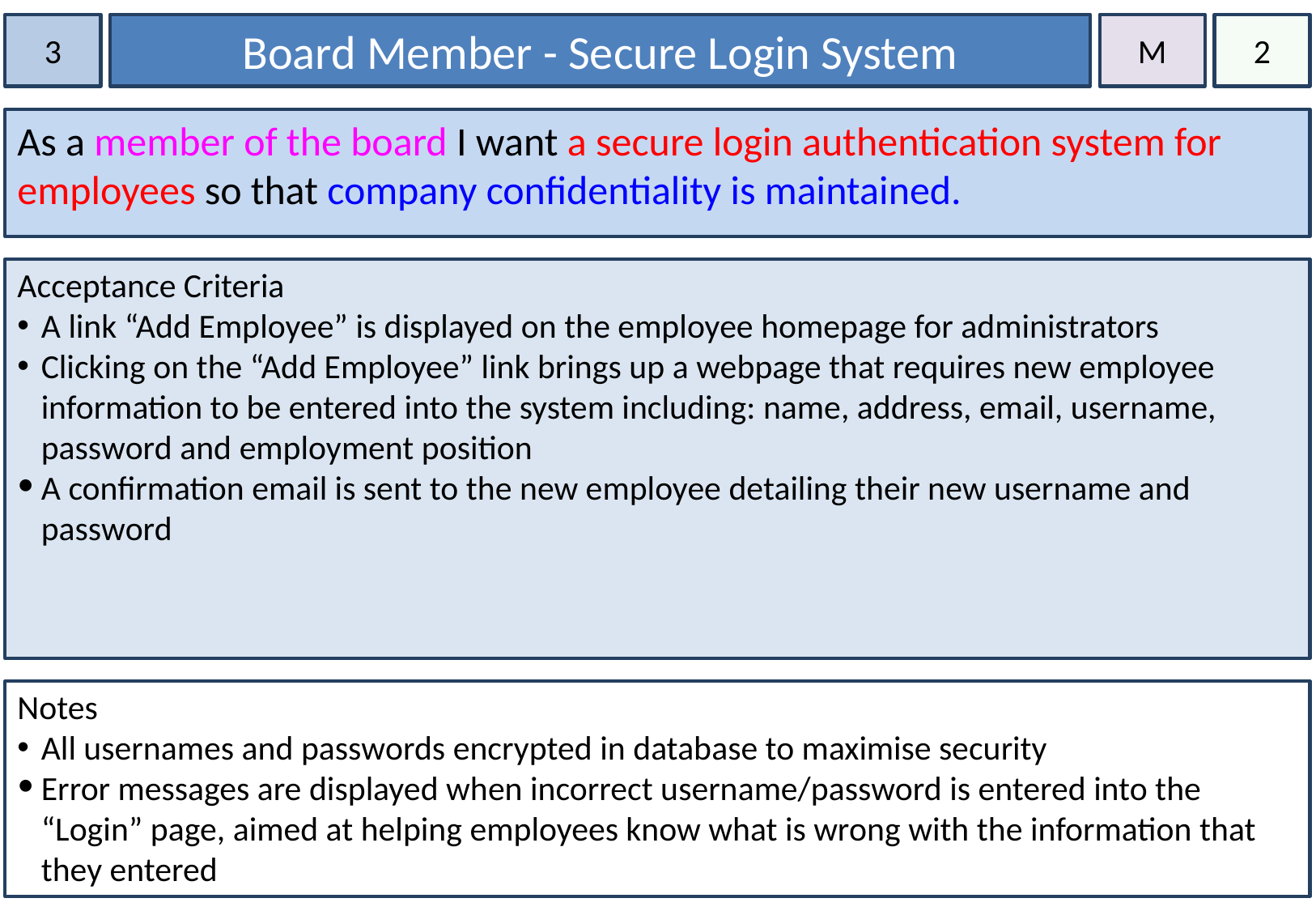

3
Board Member - Secure Login System
M
2
As a member of the board I want a secure login authentication system for employees so that company confidentiality is maintained.

Acceptance Criteria
A link “Add Employee” is displayed on the employee homepage for administrators
Clicking on the “Add Employee” link brings up a webpage that requires new employee information to be entered into the system including: name, address, email, username, password and employment position
A confirmation email is sent to the new employee detailing their new username and password
Notes
All usernames and passwords encrypted in database to maximise security
Error messages are displayed when incorrect username/password is entered into the “Login” page, aimed at helping employees know what is wrong with the information that they entered